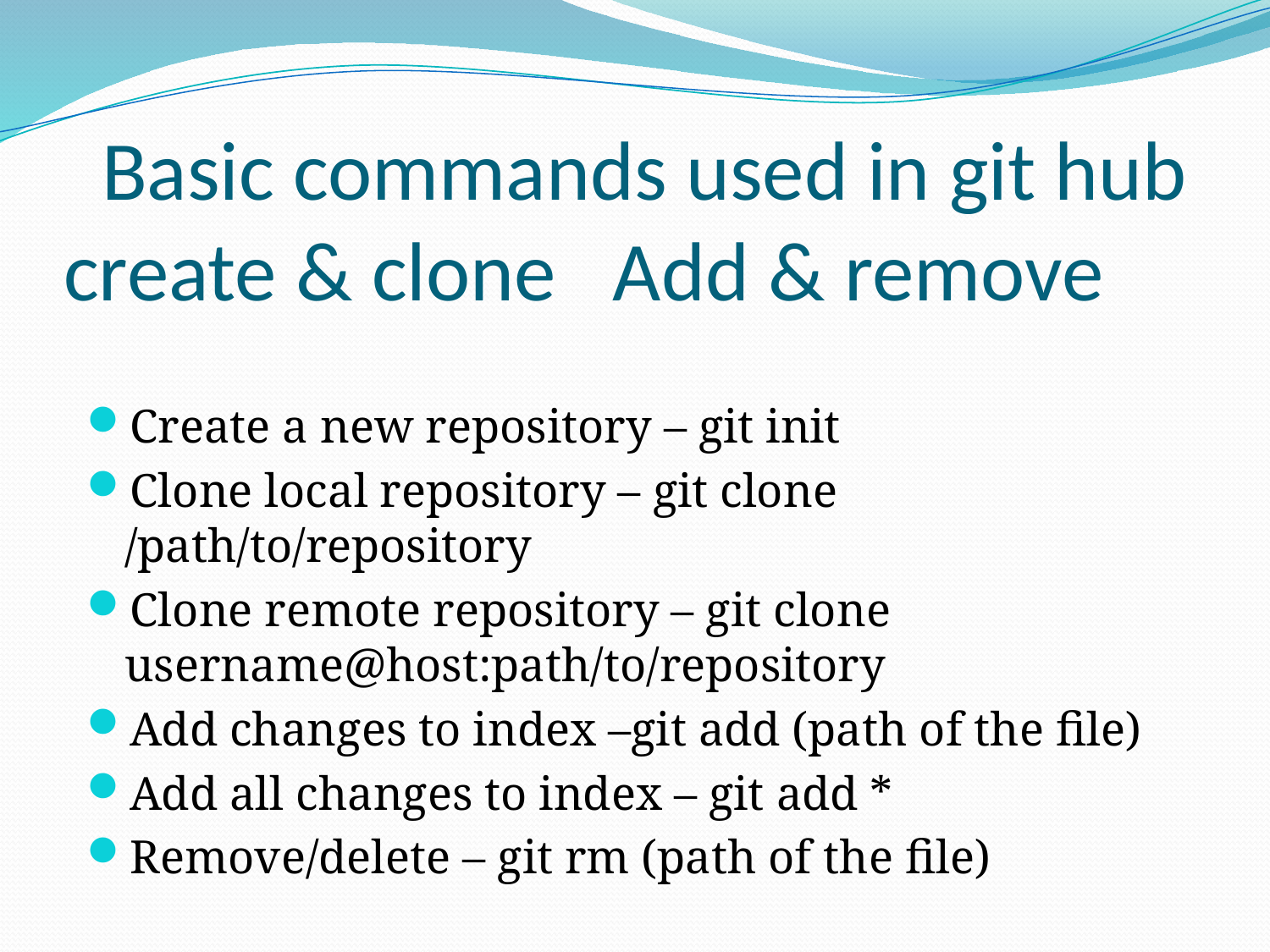

# Basic commands used in git hub create & clone   Add & remove
Create a new repository – git init
Clone local repository – git clone /path/to/repository
Clone remote repository – git clone username@host:path/to/repository
Add changes to index –git add (path of the file)
Add all changes to index – git add *
Remove/delete – git rm (path of the file)